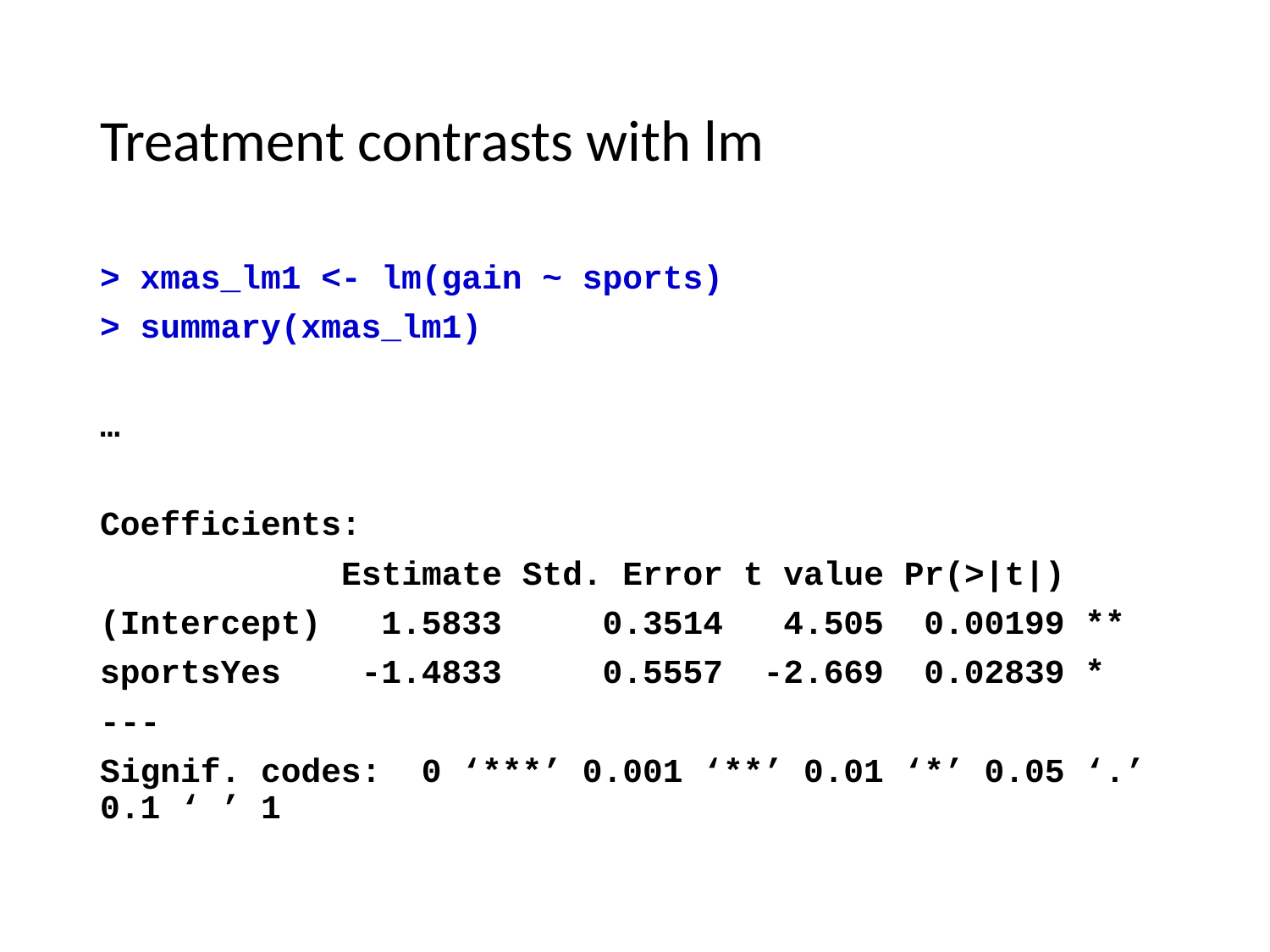

# Treatment contrasts with lm
> xmas_lm1 <- lm(gain ~ sports)
> summary(xmas_lm1)

…

Coefficients:
            Estimate Std. Error t value Pr(>|t|)
(Intercept)   1.5833     0.3514   4.505  0.00199 **
sportsYes    -1.4833     0.5557  -2.669  0.02839 *
---
Signif. codes:  0 ‘***’ 0.001 ‘**’ 0.01 ‘*’ 0.05 ‘.’ 0.1 ‘ ’ 1